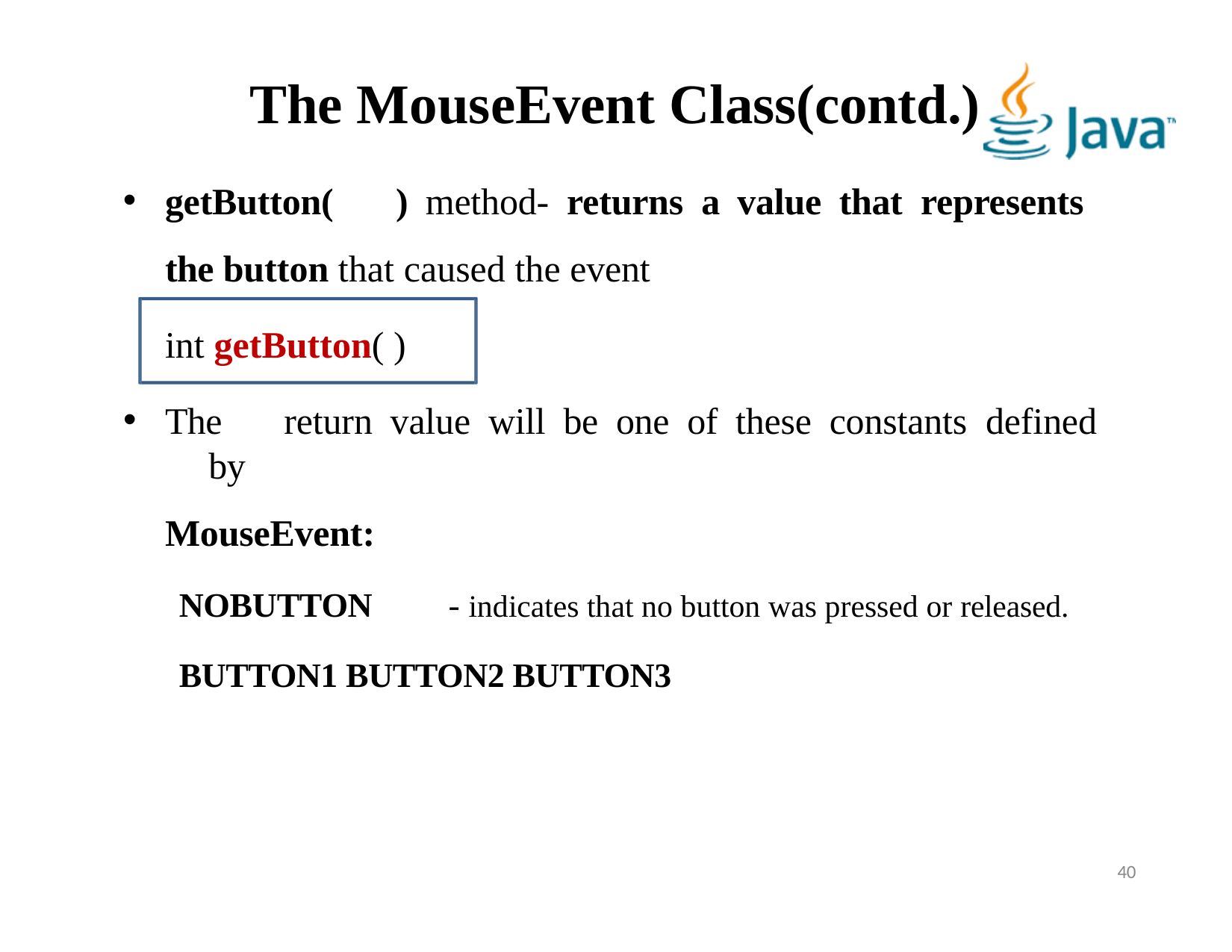

# The MouseEvent Class(contd.)
getButton(	)	method-	returns	a	value	that	represents	the button that caused the event
int getButton( )
The	return	value	will	be	one	of	these	constants	defined	by
MouseEvent:
NOBUTTON	- indicates that no button was pressed or released.
BUTTON1 BUTTON2 BUTTON3

40